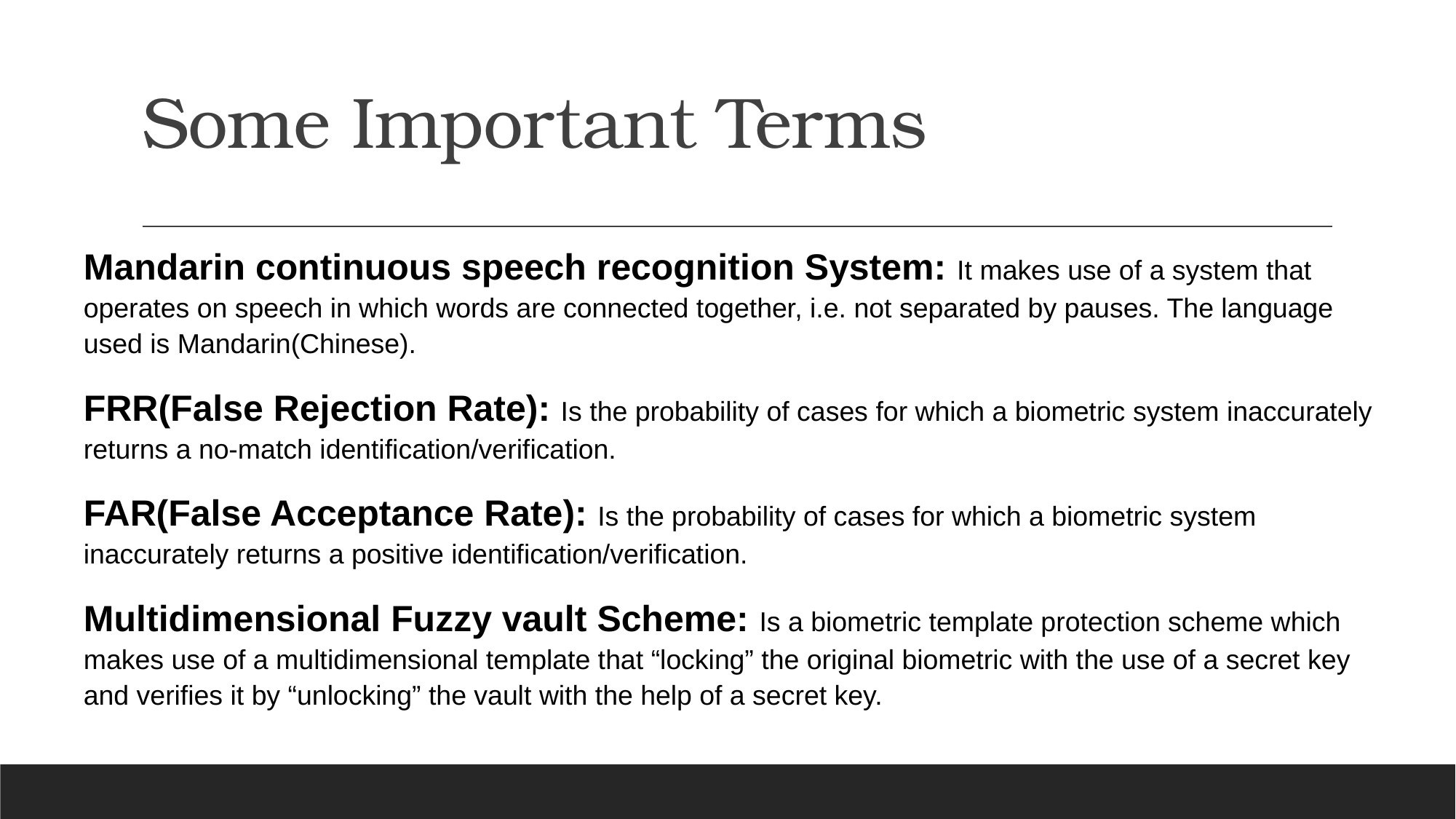

# Some Important Terms
Mandarin continuous speech recognition System: It makes use of a system that operates on speech in which words are connected together, i.e. not separated by pauses. The language used is Mandarin(Chinese).
FRR(False Rejection Rate): Is the probability of cases for which a biometric system inaccurately returns a no-match identification/verification.
FAR(False Acceptance Rate): Is the probability of cases for which a biometric system inaccurately returns a positive identification/verification.
Multidimensional Fuzzy vault Scheme: Is a biometric template protection scheme which makes use of a multidimensional template that “locking” the original biometric with the use of a secret key and verifies it by “unlocking” the vault with the help of a secret key.